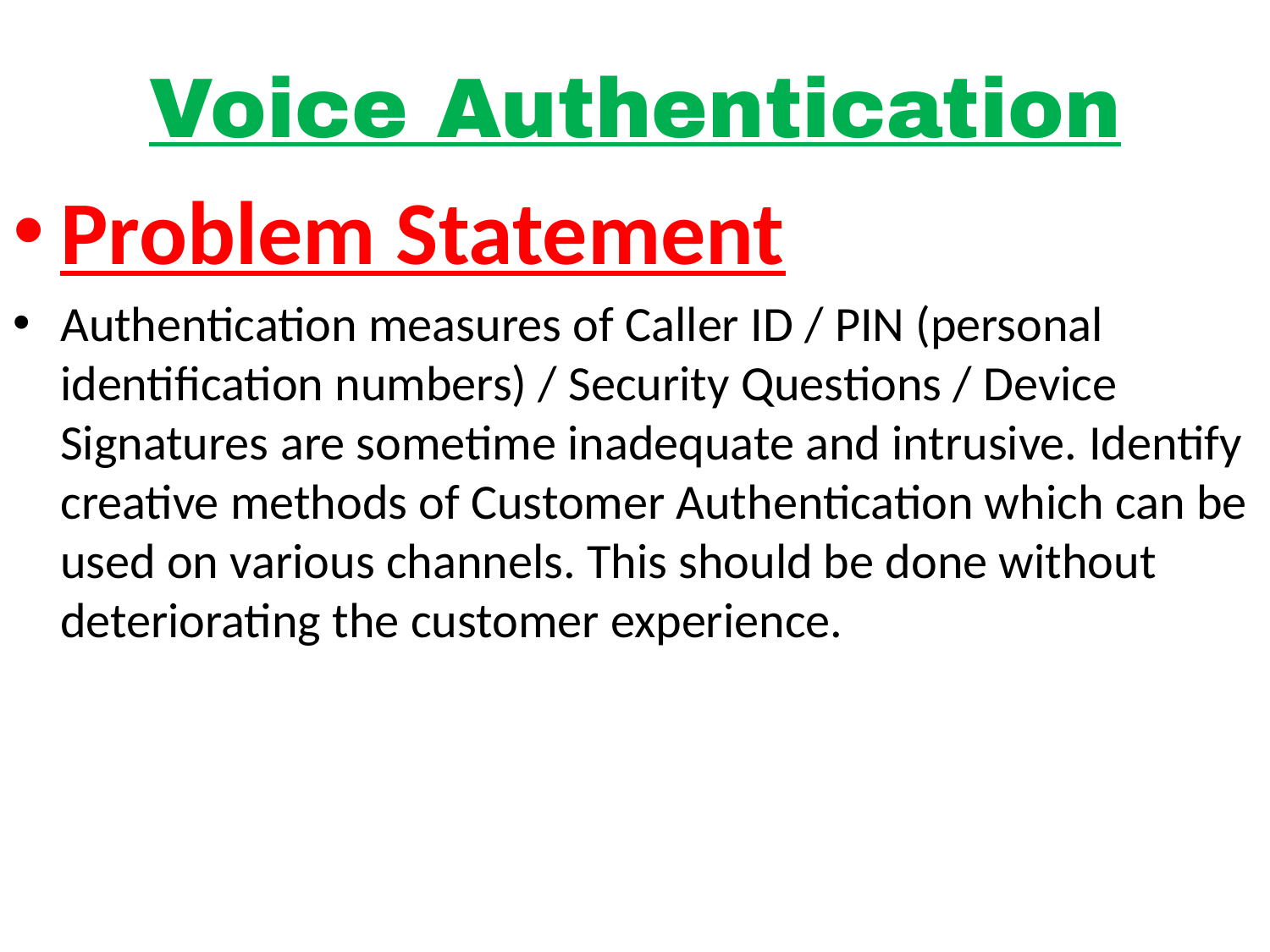

# Voice Authentication
Problem Statement
Authentication measures of Caller ID / PIN (personal identification numbers) / Security Questions / Device Signatures are sometime inadequate and intrusive. Identify creative methods of Customer Authentication which can be used on various channels. This should be done without deteriorating the customer experience.